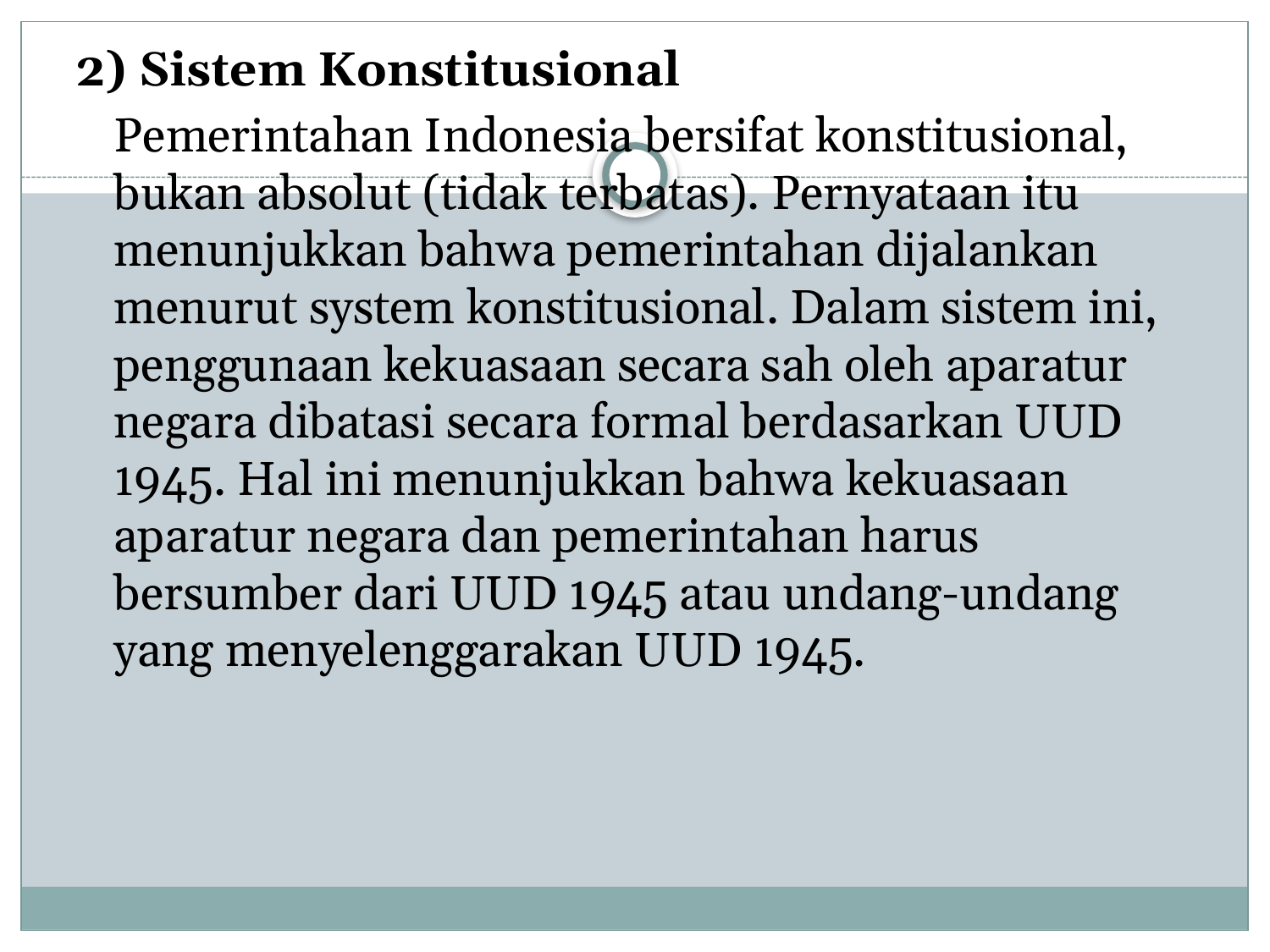

2) Sistem Konstitusional
	Pemerintahan Indonesia bersifat konstitusional, bukan absolut (tidak terbatas). Pernyataan itu menunjukkan bahwa pemerintahan dijalankan menurut system konstitusional. Dalam sistem ini, penggunaan kekuasaan secara sah oleh aparatur negara dibatasi secara formal berdasarkan UUD 1945. Hal ini menunjukkan bahwa kekuasaan aparatur negara dan pemerintahan harus bersumber dari UUD 1945 atau undang-undang yang menyelenggarakan UUD 1945.